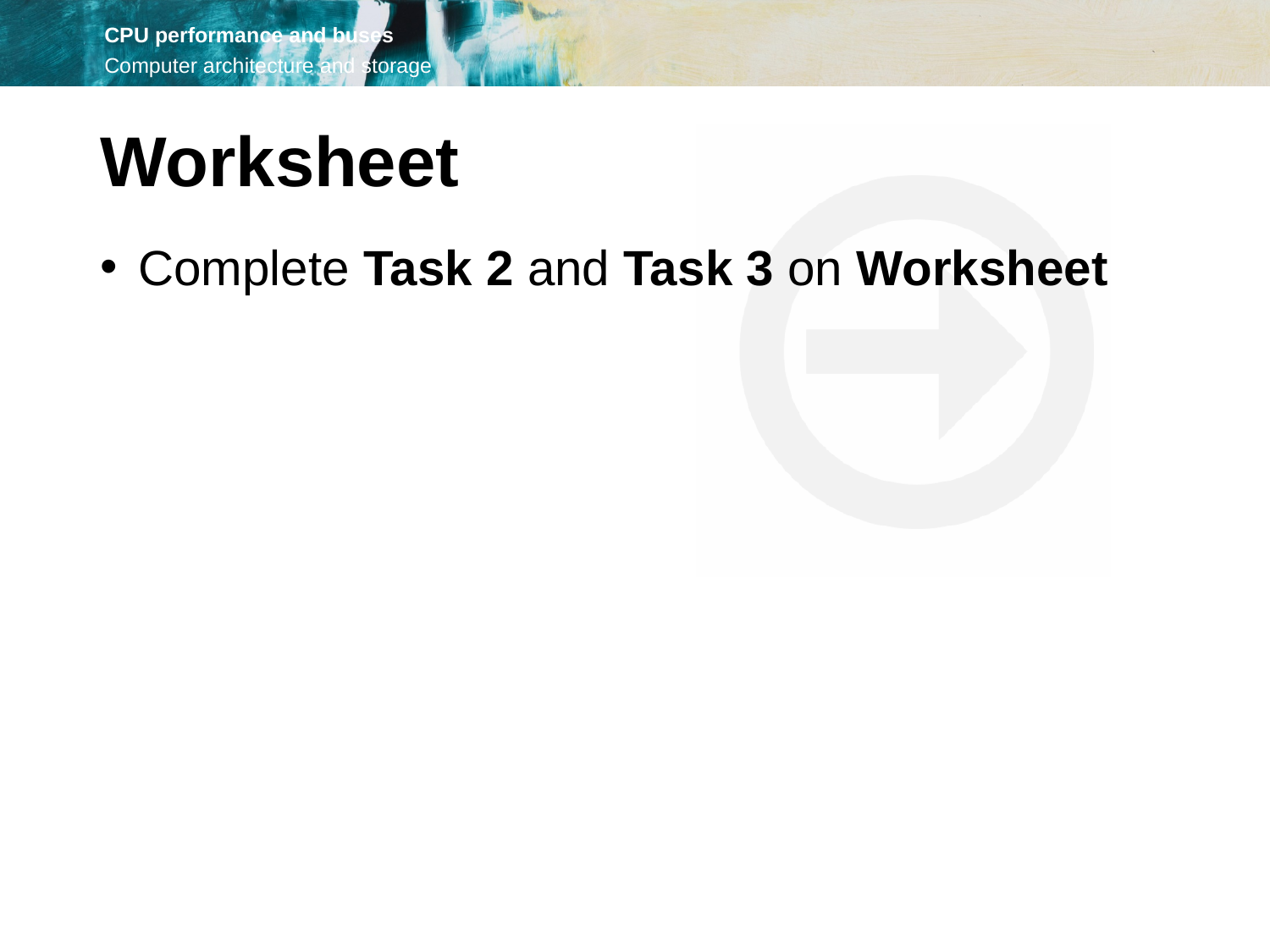

Worksheet
Complete Task 2 and Task 3 on Worksheet